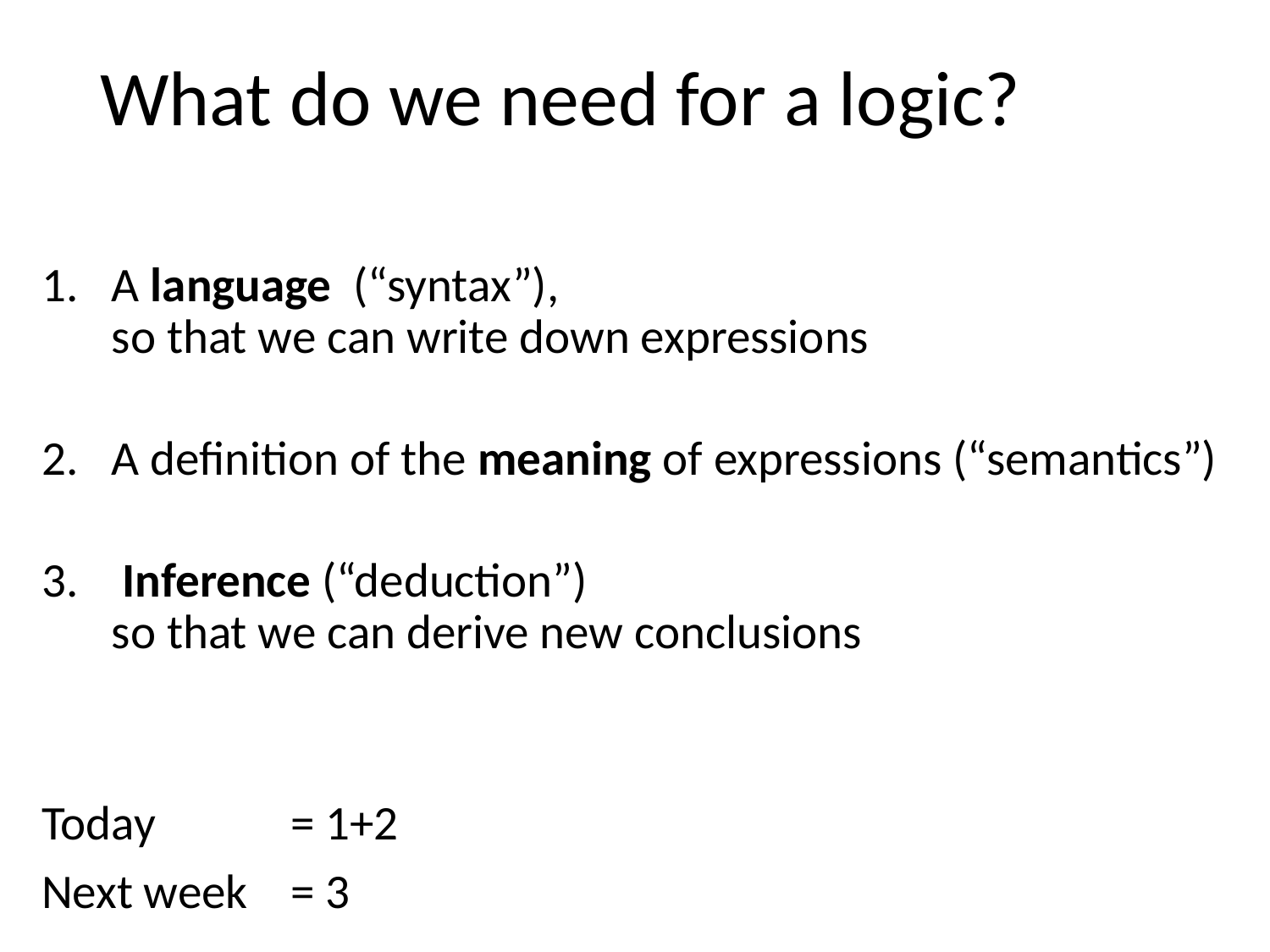

# What do we need for a logic?
A language  (“syntax”),
so that we can write down expressions
A definition of the meaning of expressions (“semantics”)
 Inference (“deduction”)
so that we can derive new conclusions

Today 	= 1+2
Next week 	= 3